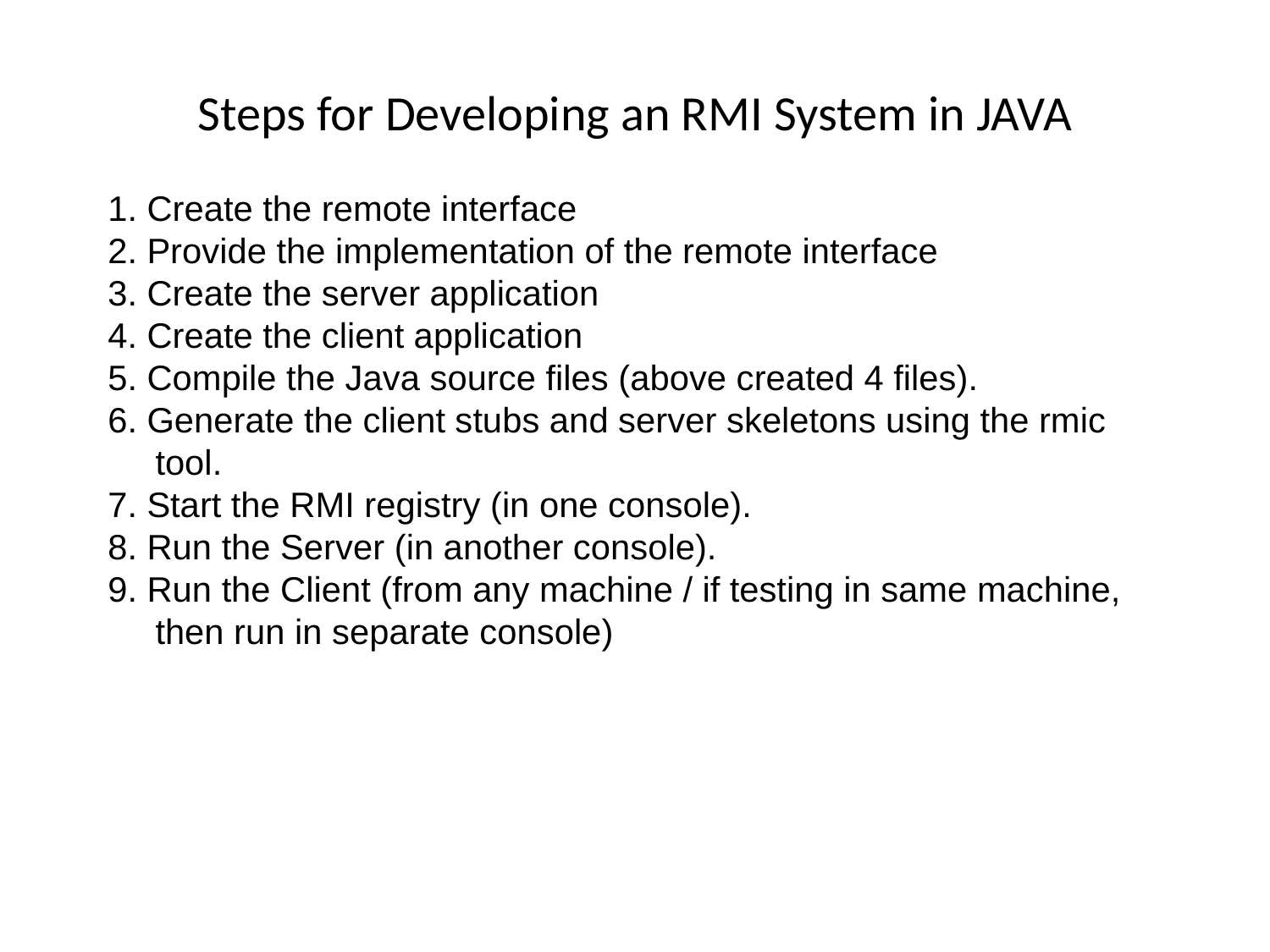

Steps for Developing an RMI System in JAVA
1. Create the remote interface
2. Provide the implementation of the remote interface
3. Create the server application
4. Create the client application
5. Compile the Java source files (above created 4 files).
6. Generate the client stubs and server skeletons using the rmic tool.
7. Start the RMI registry (in one console).
8. Run the Server (in another console).
9. Run the Client (from any machine / if testing in same machine, then run in separate console)